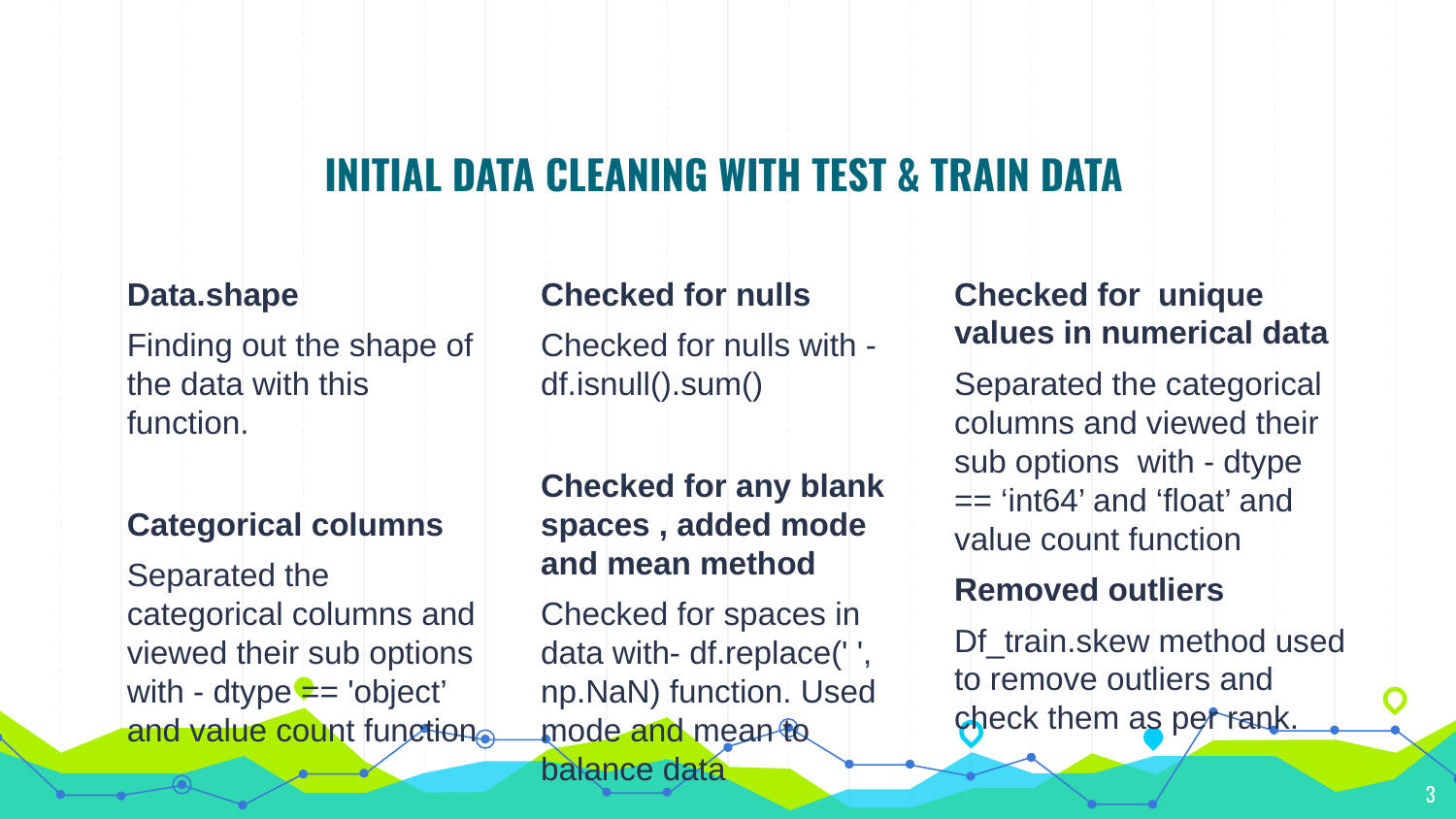

# INITIAL DATA CLEANING WITH TEST & TRAIN DATA
Data.shape
Finding out the shape of the data with this function.

Categorical columns
Separated the categorical columns and viewed their sub options  with - dtype == 'object’ and value count function
Checked for nulls
Checked for nulls with - df.isnull().sum()

Checked for any blank spaces , added mode and mean method
Checked for spaces in data with- df.replace(' ', np.NaN) function. Used mode and mean to balance data
Checked for  unique values in numerical data
Separated the categorical columns and viewed their sub options  with - dtype == ‘int64’ and ‘float’ and value count function
Removed outliers
Df_train.skew method used to remove outliers and check them as per rank.

3